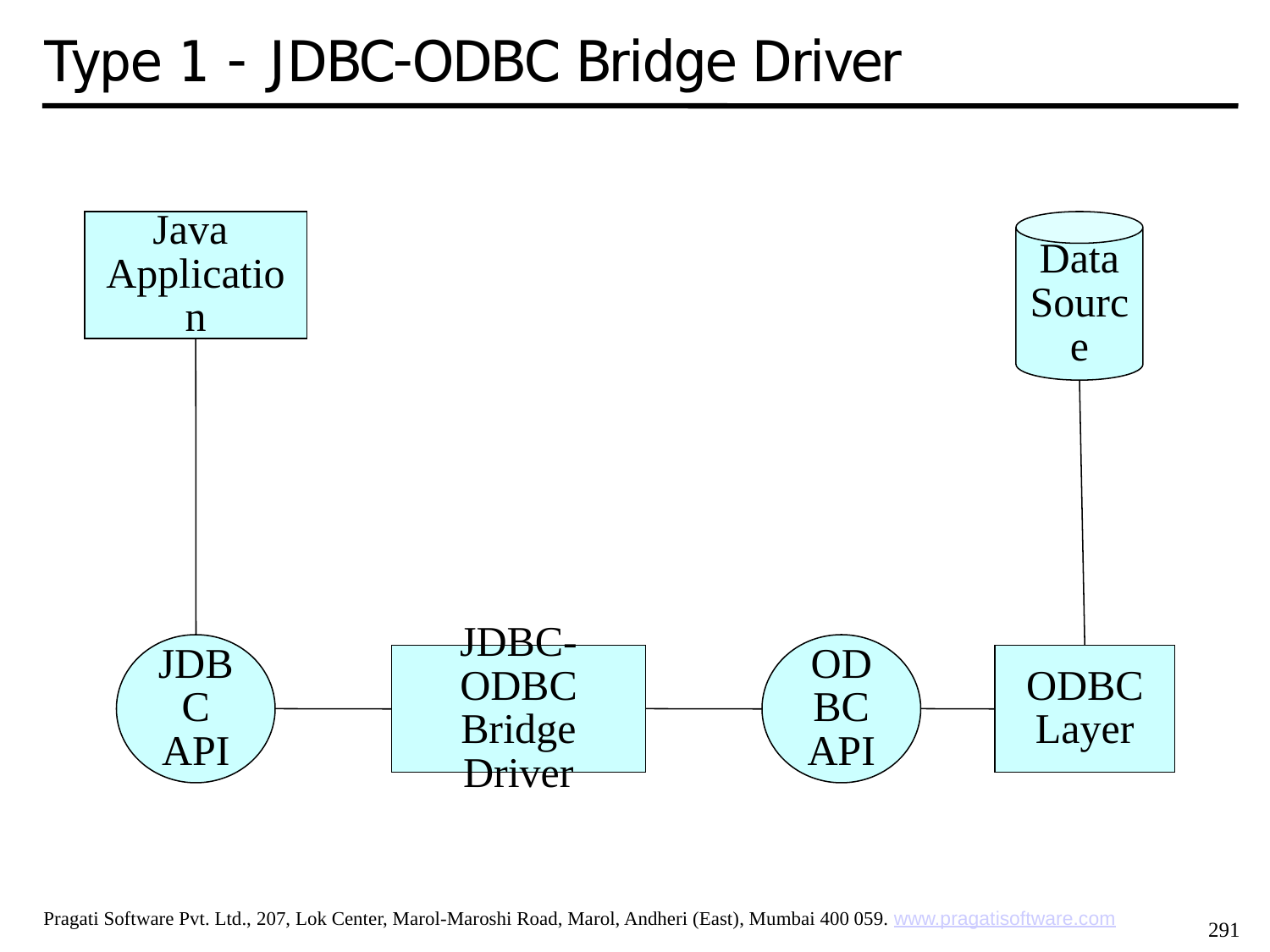

Type 1 - JDBC-ODBC Bridge Driver
Java
Application
Data
Source
JDBC
API
ODBC
API
JDBC-ODBC
Bridge Driver
ODBC
Layer